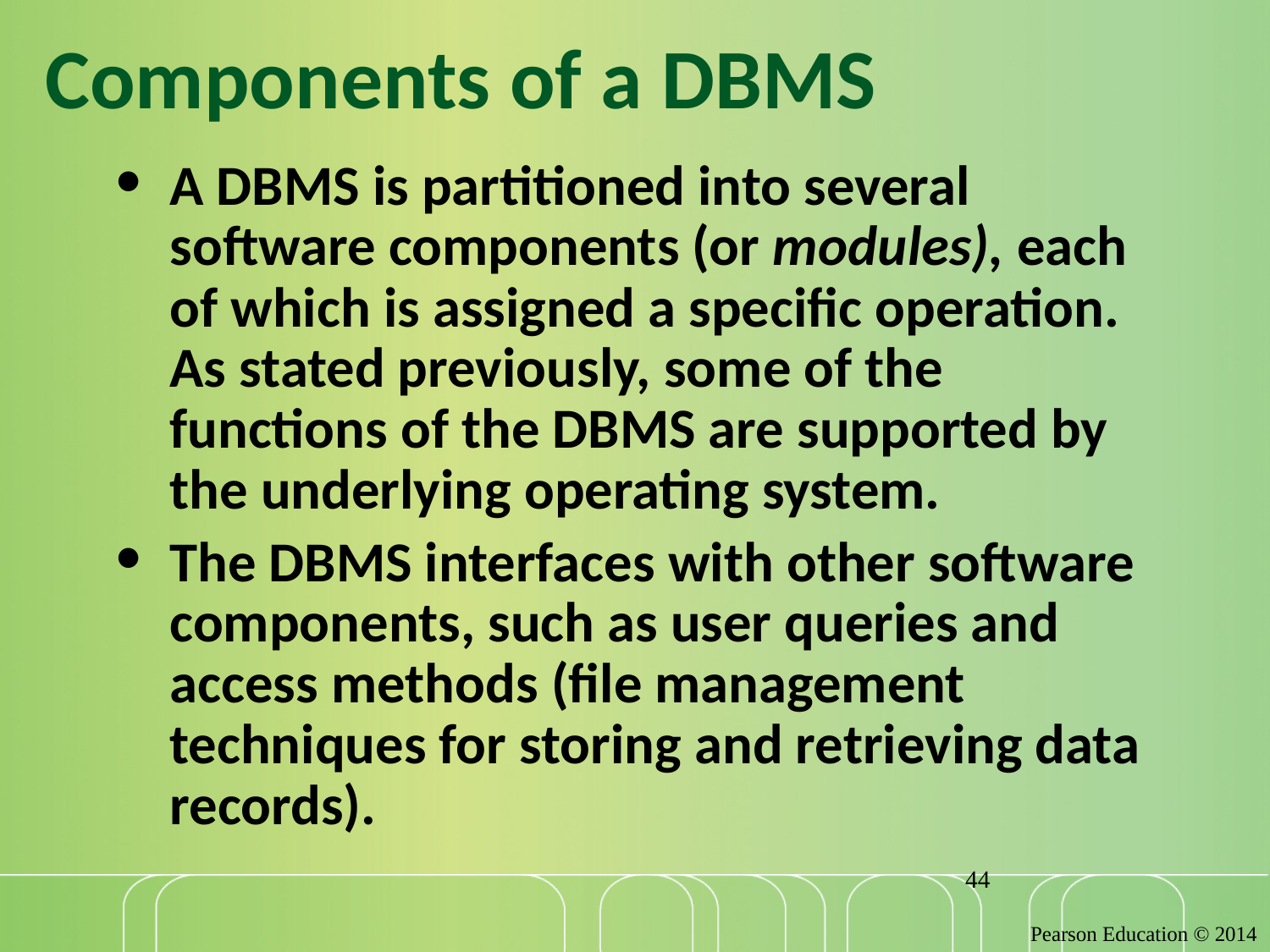

# Components of a DBMS
A DBMS is partitioned into several software components (or modules), each of which is assigned a specific operation. As stated previously, some of the functions of the DBMS are supported by the underlying operating system.
The DBMS interfaces with other software components, such as user queries and access methods (file management techniques for storing and retrieving data records).
44